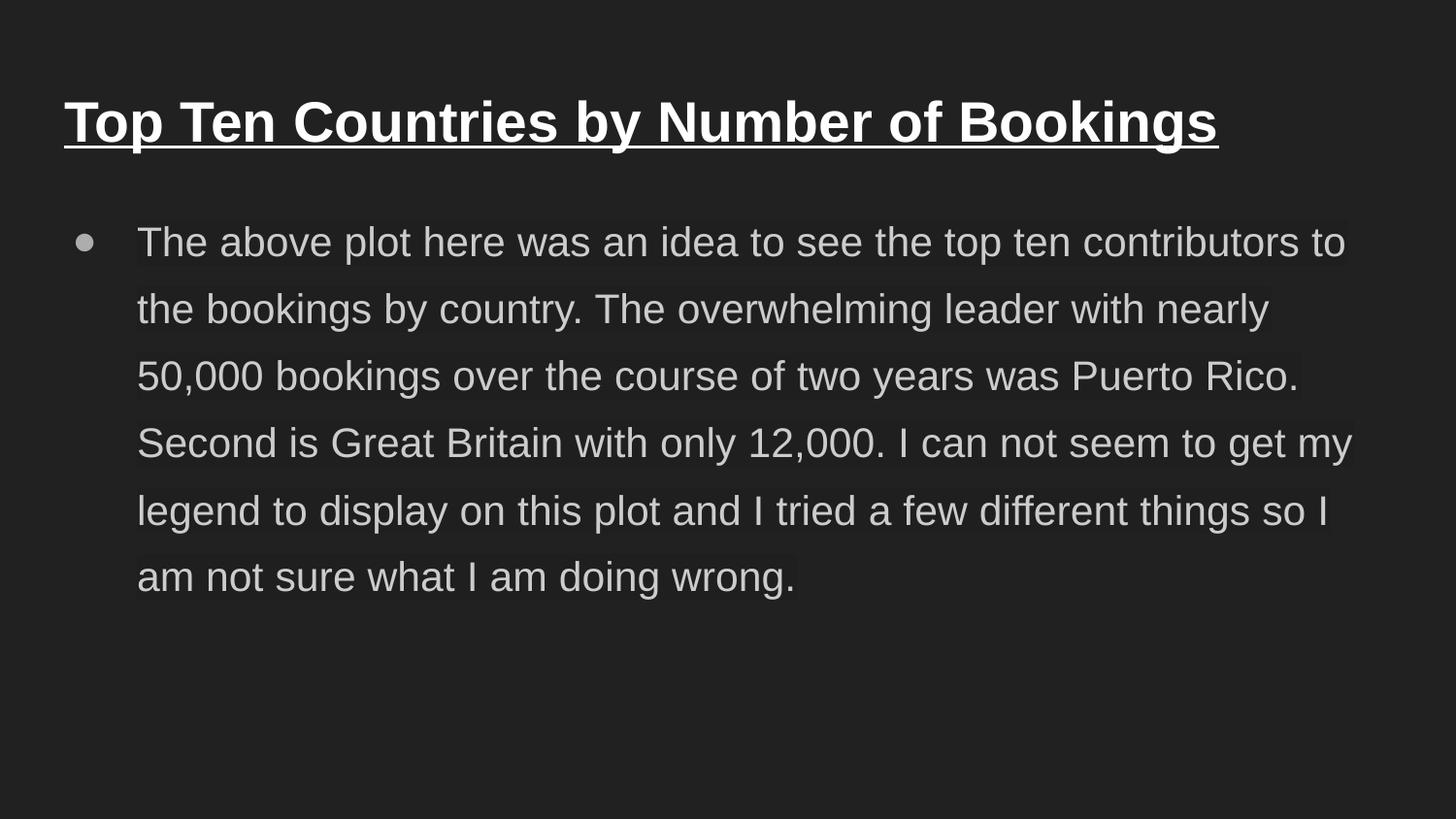

# Top Ten Countries by Number of Bookings
The above plot here was an idea to see the top ten contributors to the bookings by country. The overwhelming leader with nearly 50,000 bookings over the course of two years was Puerto Rico. Second is Great Britain with only 12,000. I can not seem to get my legend to display on this plot and I tried a few different things so I am not sure what I am doing wrong.